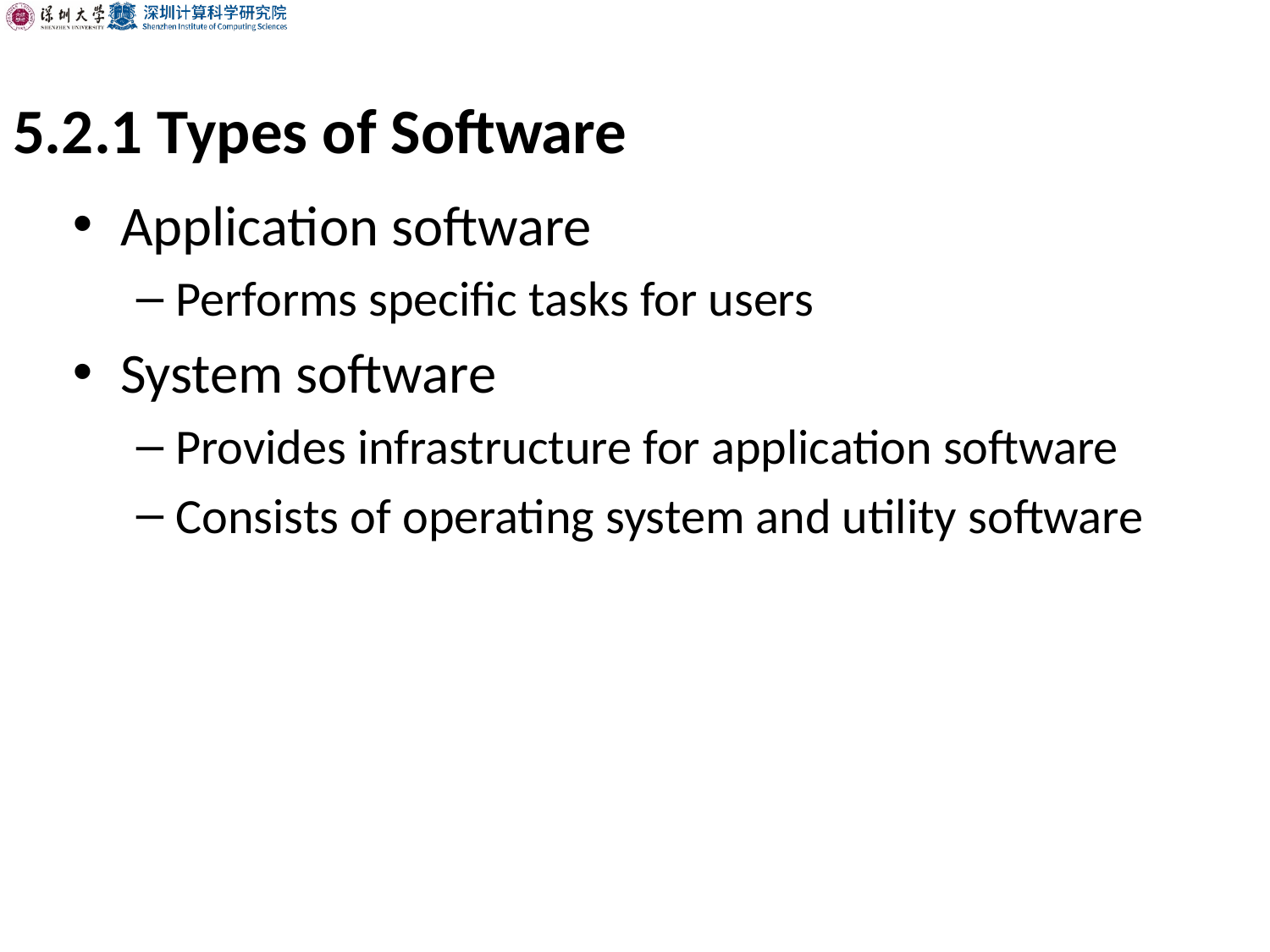

# 5.2.1 Types of Software
Application software
Performs specific tasks for users
System software
Provides infrastructure for application software
Consists of operating system and utility software